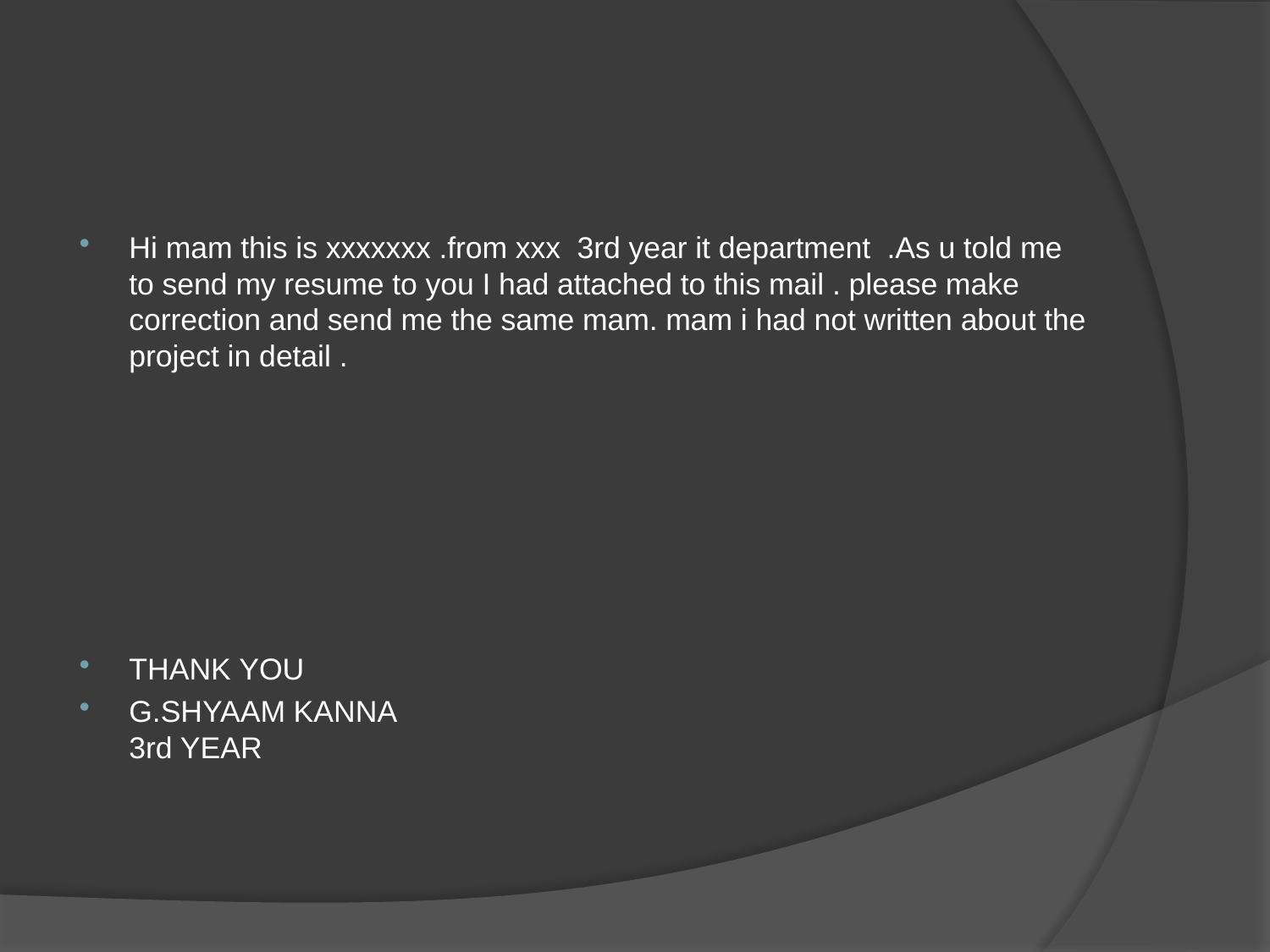

Hi mam this is xxxxxxx .from xxx  3rd year it department  .As u told me to send my resume to you I had attached to this mail . please make correction and send me the same mam. mam i had not written about the project in detail .

THANK YOU
G.SHYAAM KANNA
3rd YEAR